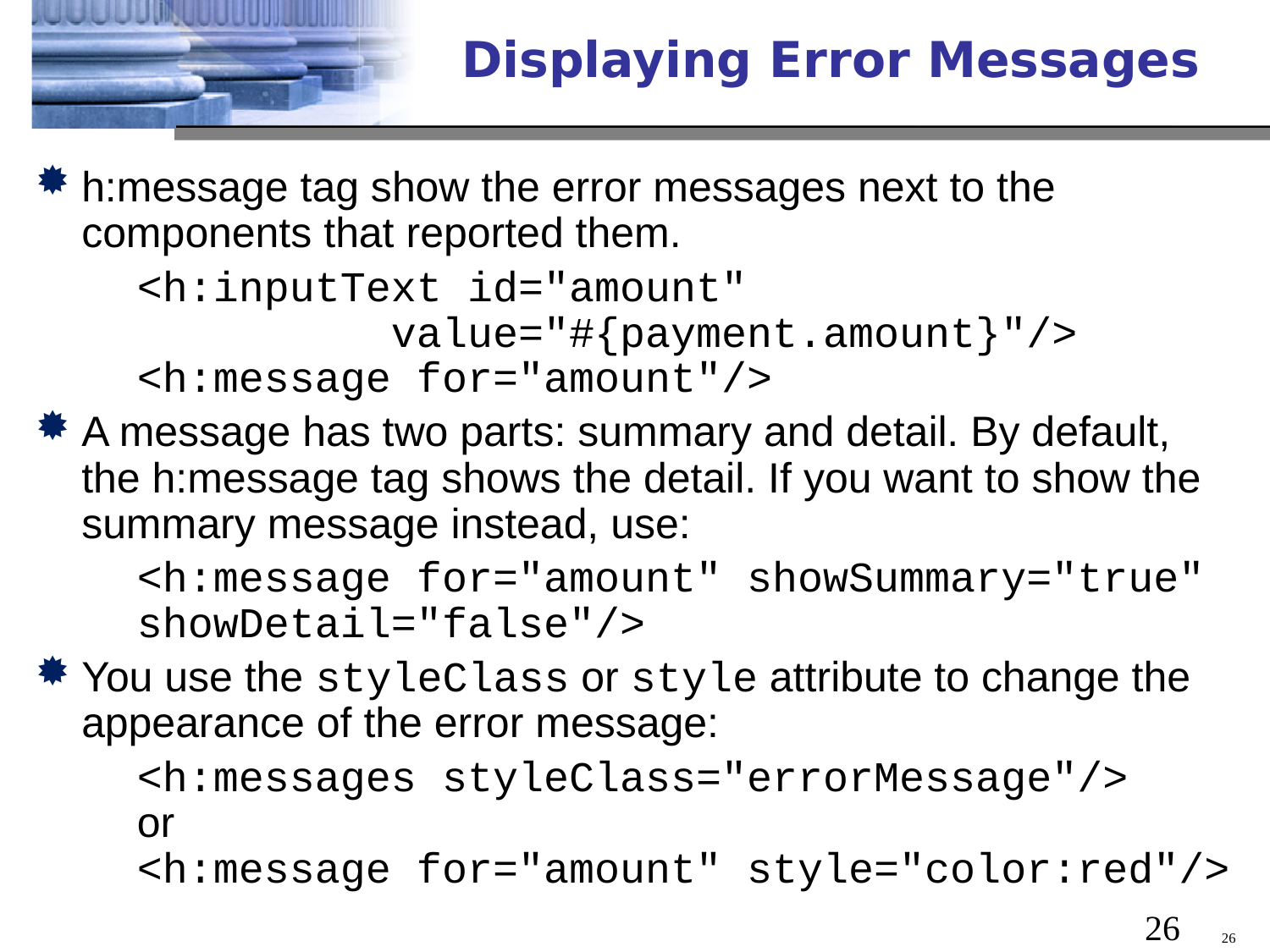

# Displaying Error Messages
h:message tag show the error messages next to the components that reported them.
	<h:inputText id="amount"
          value="#{payment.amount}"/>
<h:message for="amount"/>
A message has two parts: summary and detail. By default, the h:message tag shows the detail. If you want to show the summary message instead, use:
	<h:message for="amount" showSummary="true" showDetail="false"/>
You use the styleClass or style attribute to change the appearance of the error message:
	<h:messages styleClass="errorMessage"/>
or
<h:message for="amount" style="color:red"/>
26